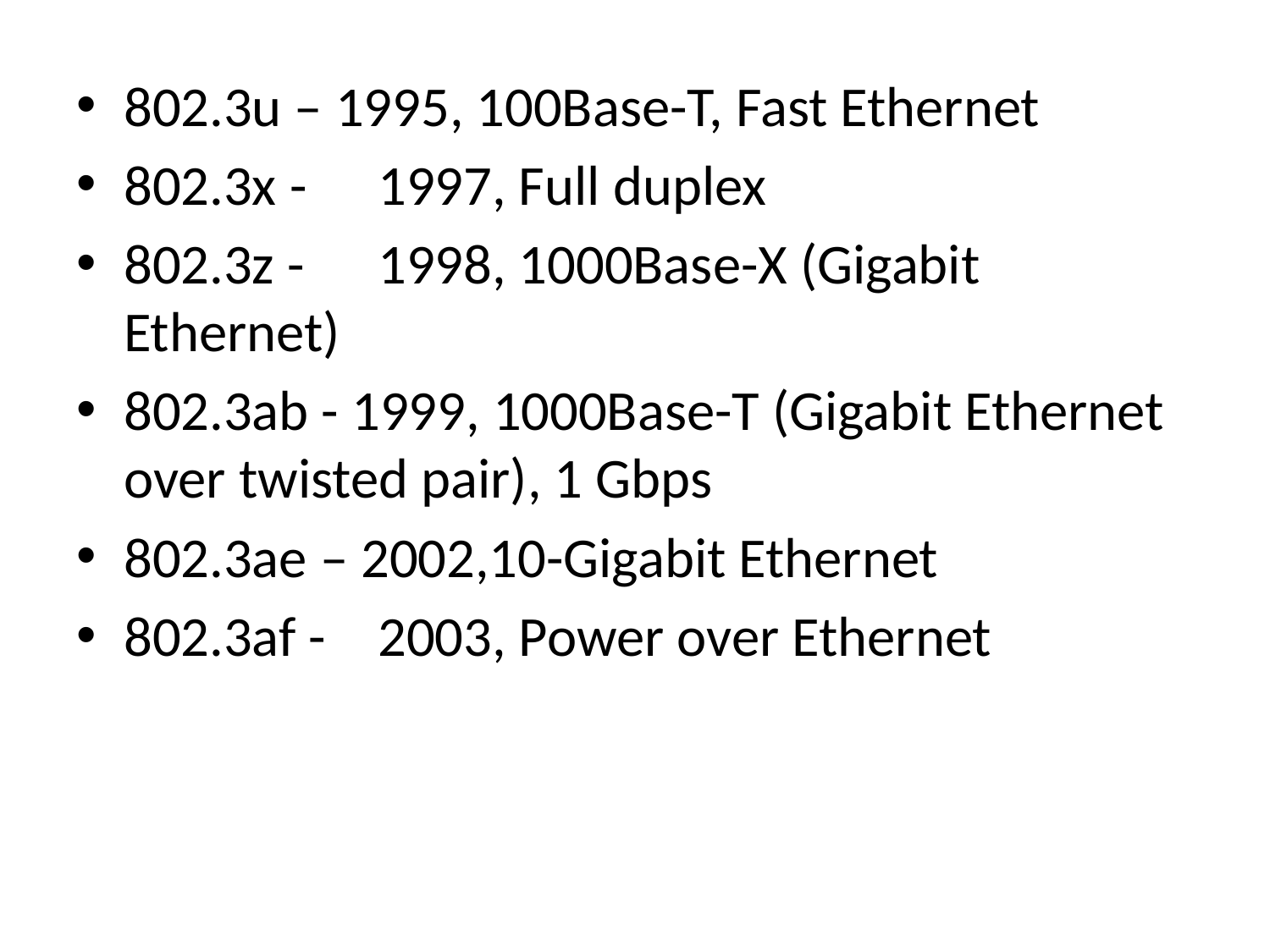

802.3u – 1995, 100Base-T, Fast Ethernet
802.3x - 	1997, Full duplex
802.3z - 	1998, 1000Base-X (Gigabit Ethernet)
802.3ab - 1999, 1000Base-T (Gigabit Ethernet over twisted pair), 1 Gbps
802.3ae – 2002,10-Gigabit Ethernet
802.3af -	2003, Power over Ethernet